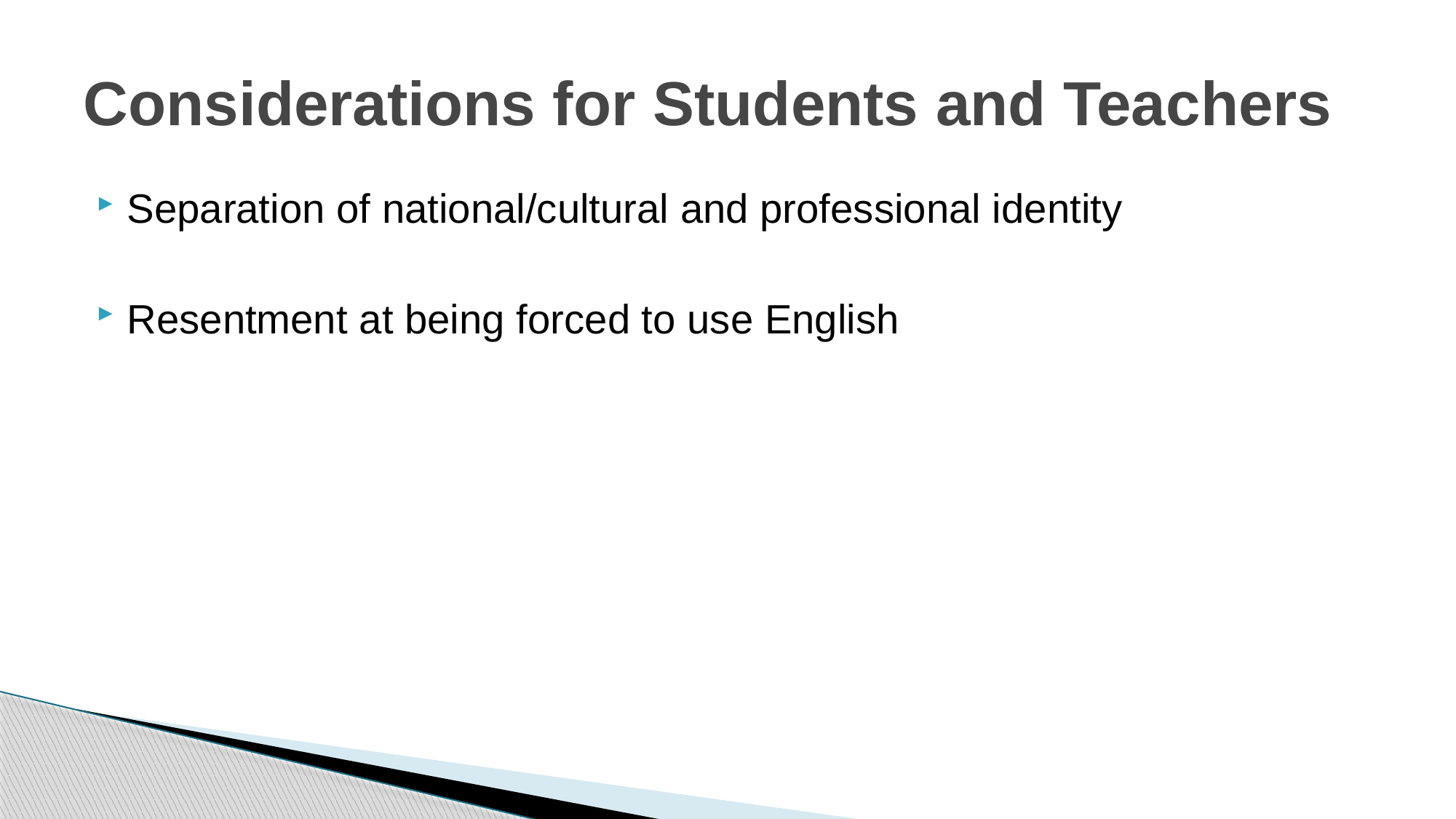

# Considerations for Students and Teachers
Separation of national/cultural and professional identity

Resentment at being forced to use English